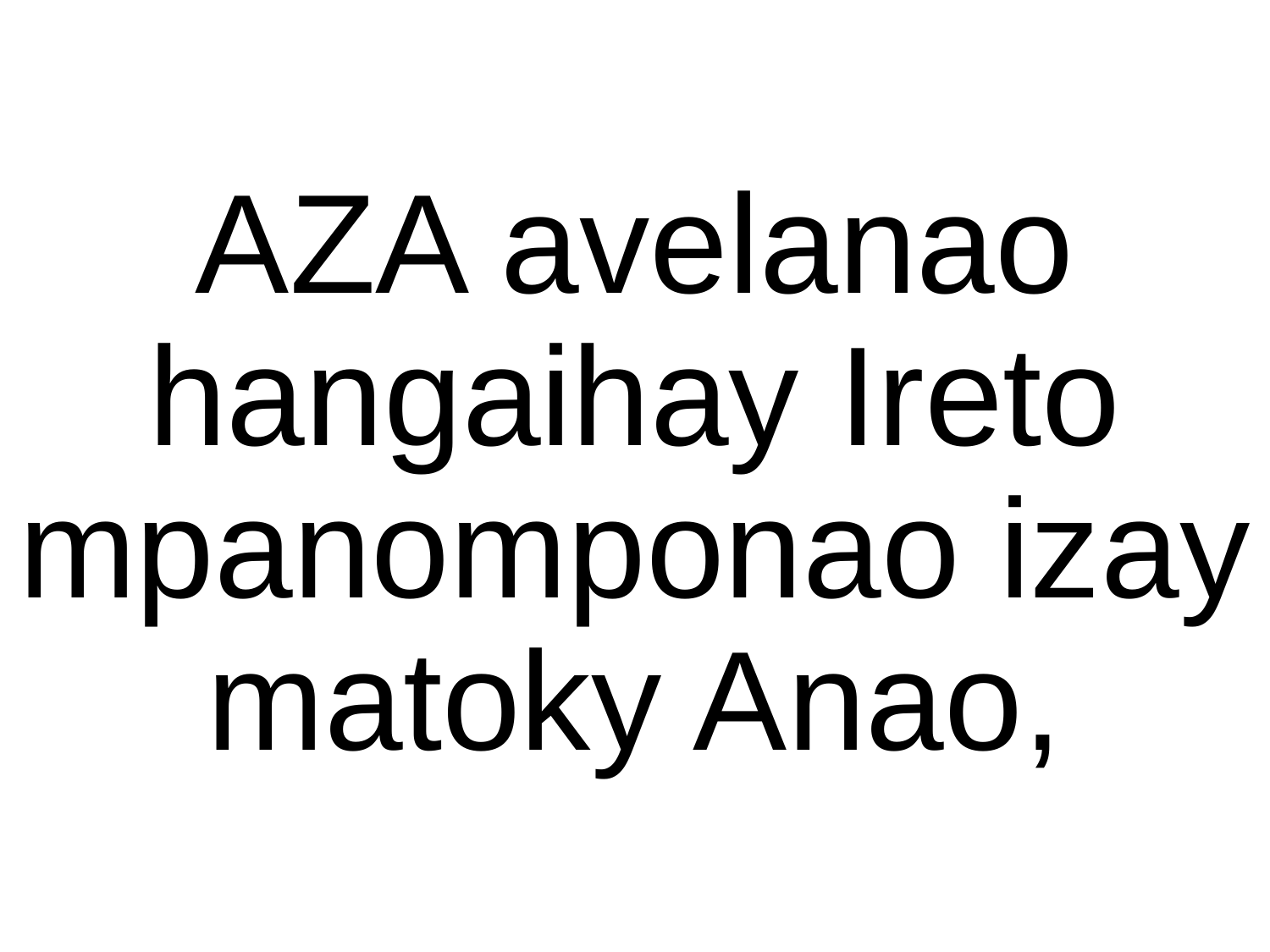

AZA avelanao hangaihay Ireto mpanomponao izay matoky Anao,